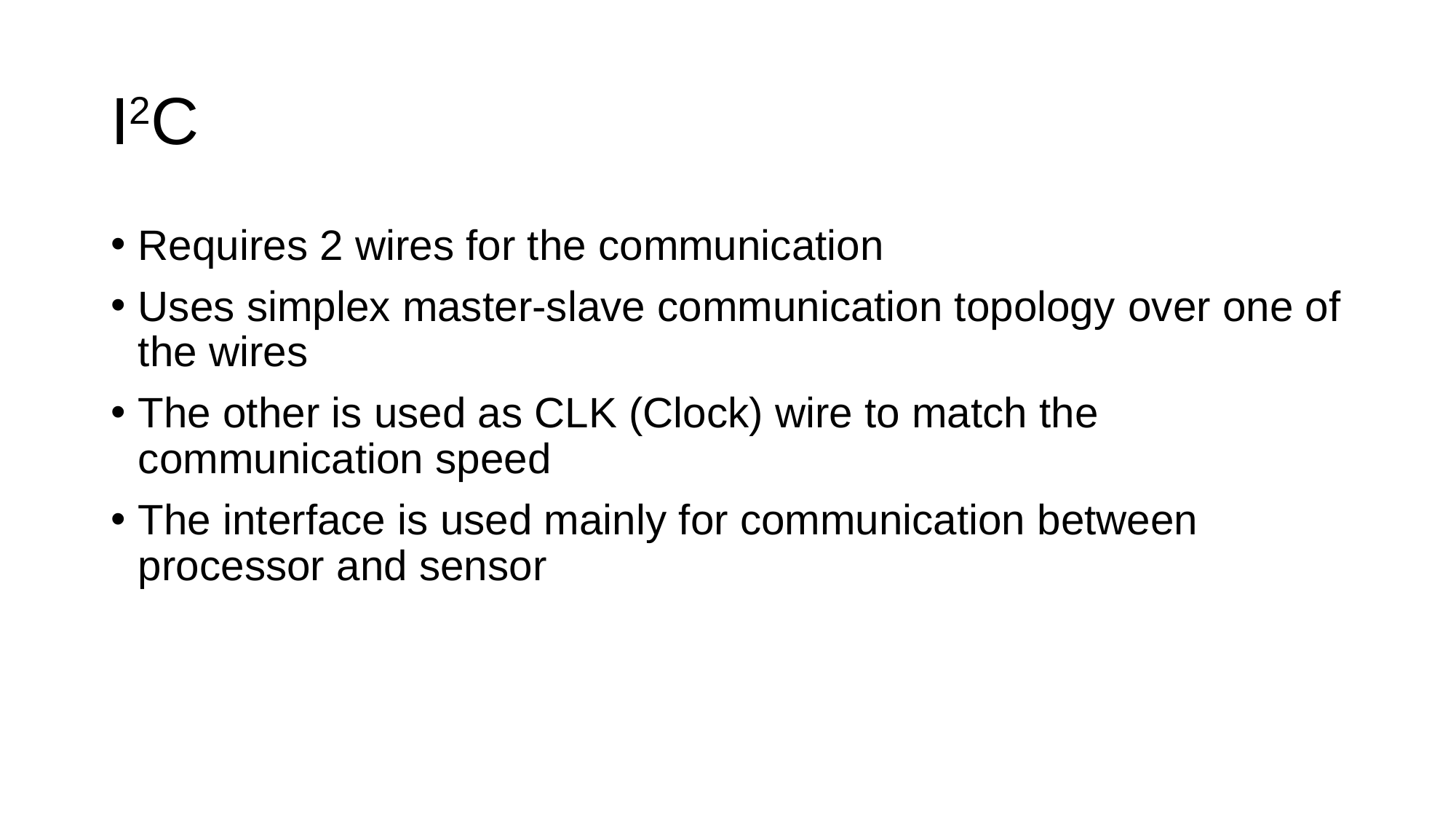

# I2C
Requires 2 wires for the communication
Uses simplex master-slave communication topology over one of the wires
The other is used as CLK (Clock) wire to match the communication speed
The interface is used mainly for communication between processor and sensor